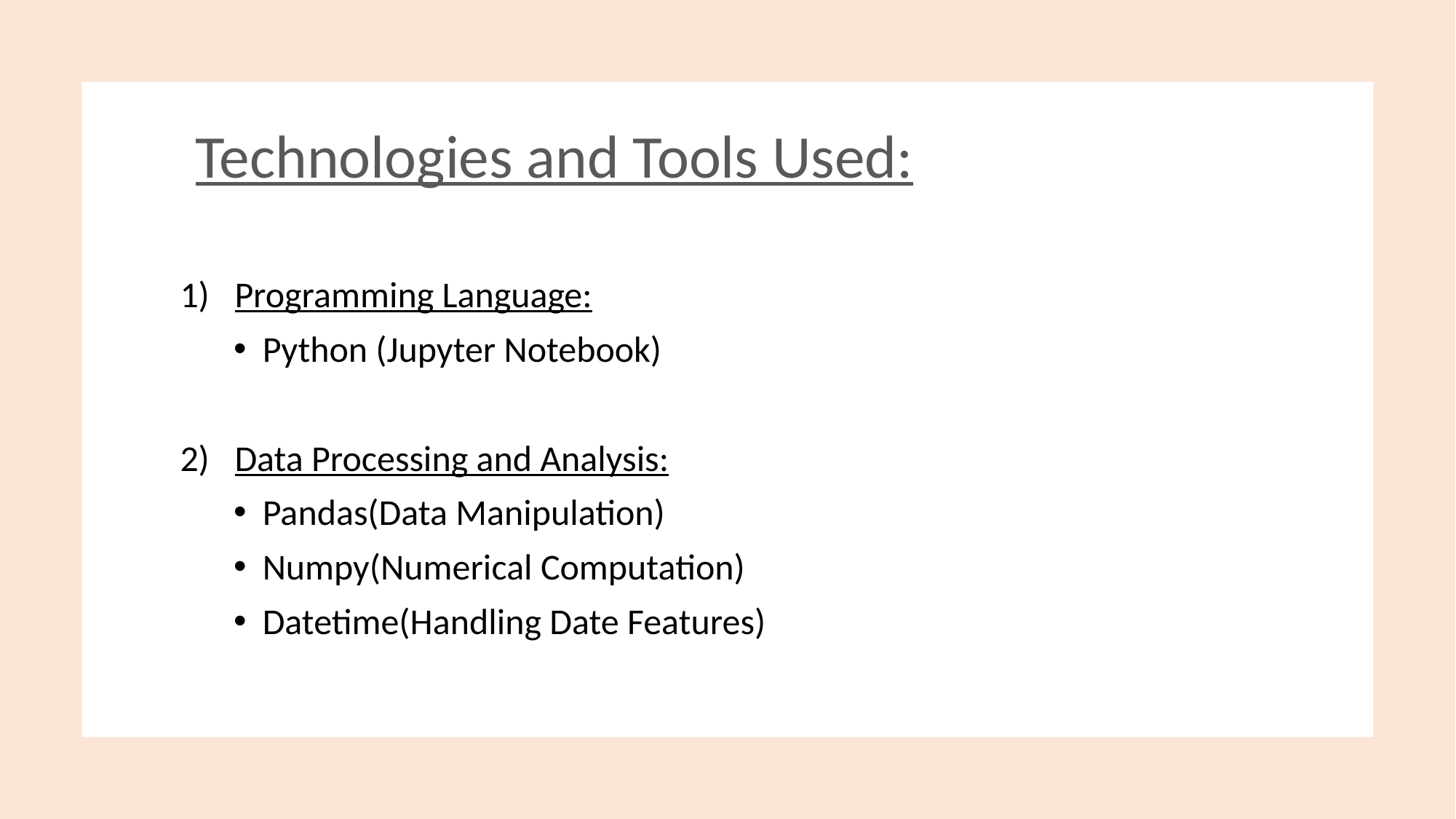

# Technologies and Tools Used:

Programming Language:
  Python (Jupyter Notebook)

Data Processing and Analysis:
  Pandas(Data Manipulation)
  Numpy(Numerical Computation)
  Datetime(Handling Date Features)